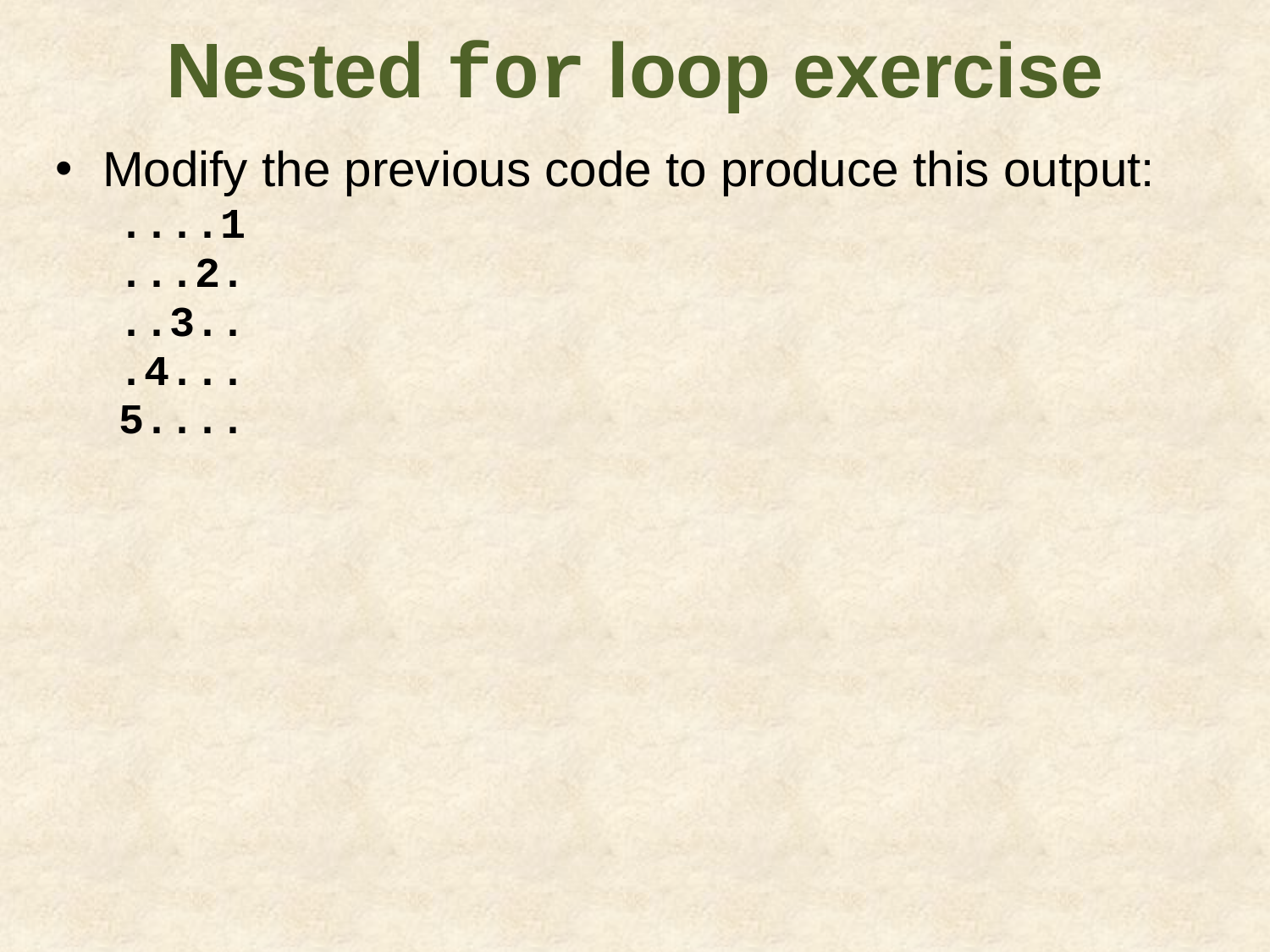

Nested for loop exercise
Modify the previous code to produce this output:
....1
...2.
..3..
.4...
5....